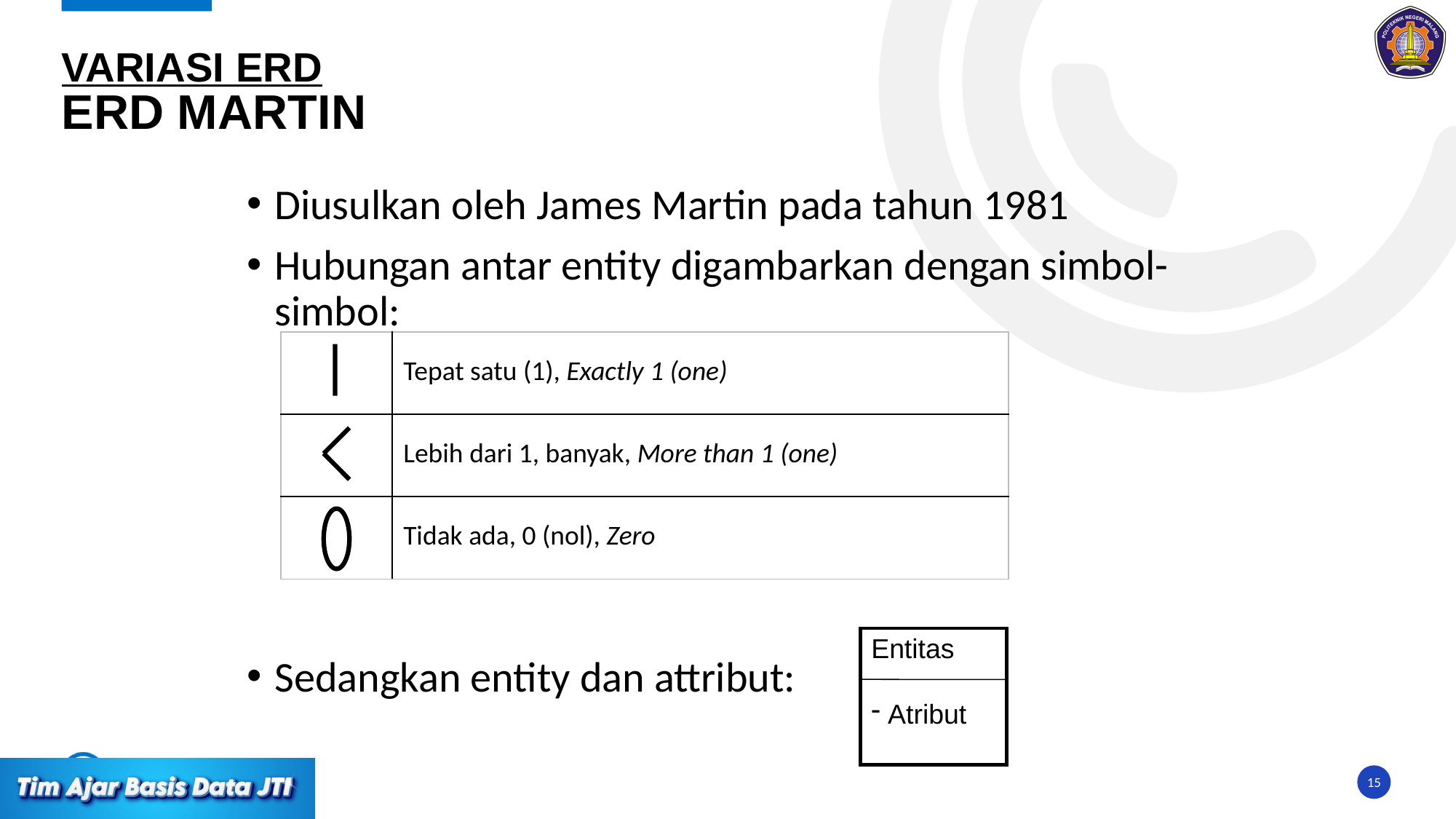

# VARIASI ERD ERD Martin
Diusulkan oleh James Martin pada tahun 1981
Hubungan antar entity digambarkan dengan simbol-simbol:

Sedangkan entity dan attribut:
|  | Tepat satu (1), Exactly 1 (one) |
| --- | --- |
|  | Lebih dari 1, banyak, More than 1 (one) |
|  | Tidak ada, 0 (nol), Zero |

Entitas

 Atribut

15